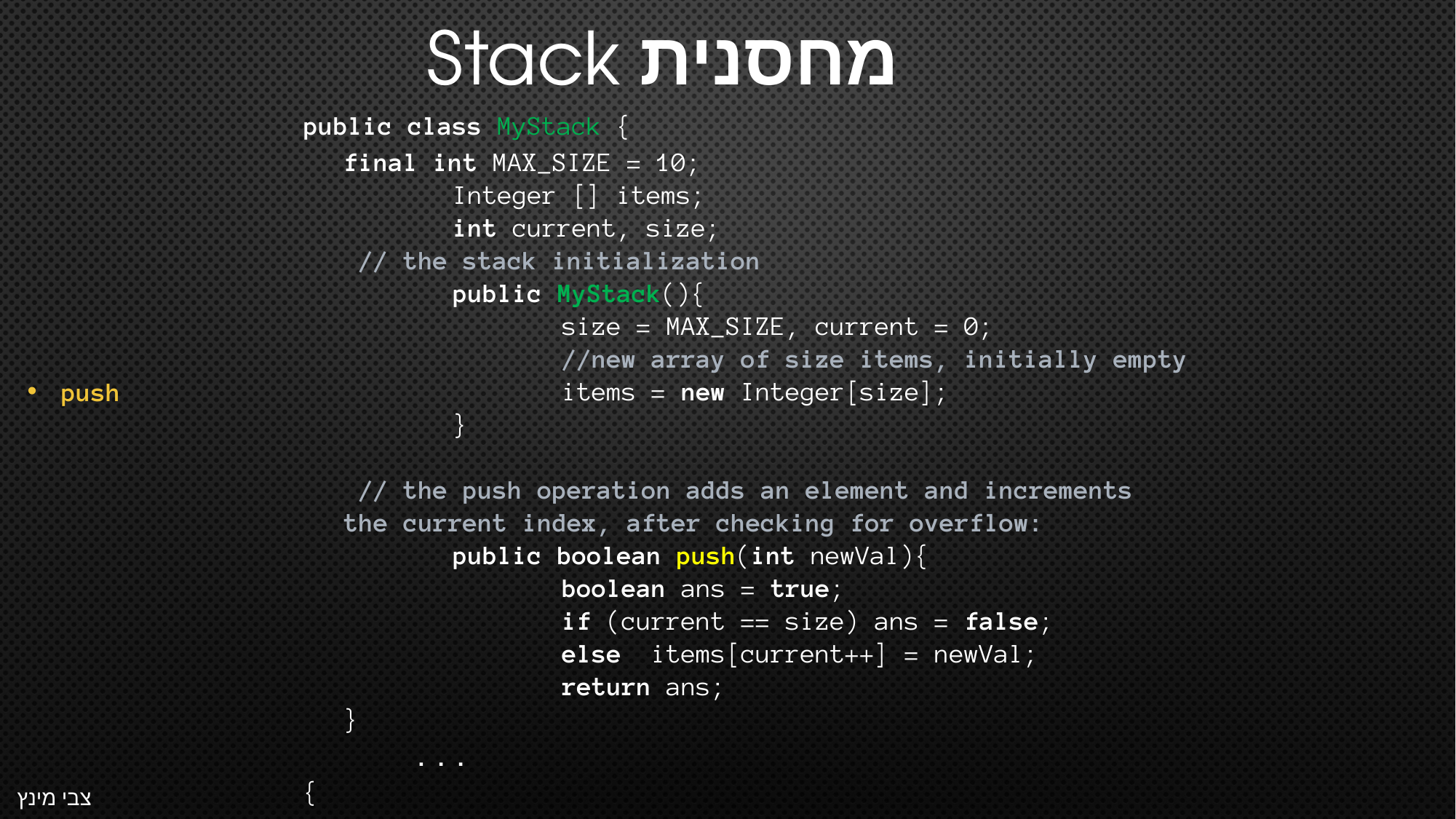

מחסנית Stack

public class MyStack {

	...
{
final int MAX_SIZE = 10;
	Integer [] items;
	int current, size;
 // the stack initialization
	public MyStack(){
		size = MAX_SIZE, current = 0;
		//new array of size items, initially empty
		items = new Integer[size];
	}

 // the push operation adds an element and increments      	the current index, after checking for overflow:
	public boolean push(int newVal){
		boolean ans = true;
		if (current == size) ans = false;
		else  items[current++] = newVal;
		return ans;
}
push
צבי מינץ